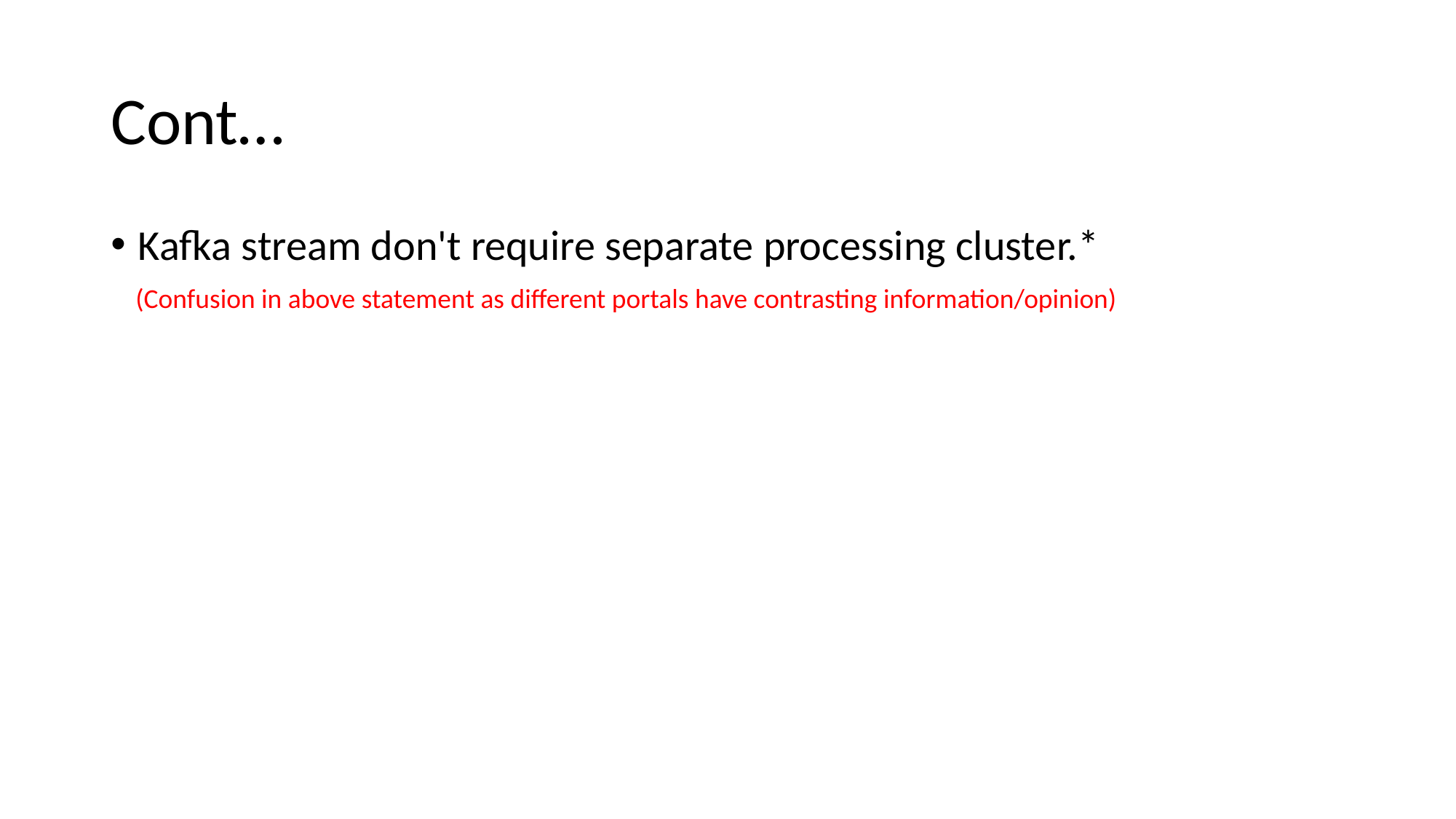

# Cont…
Kafka stream don't require separate processing cluster.*
    (Confusion in above statement as different portals have contrasting information/opinion)